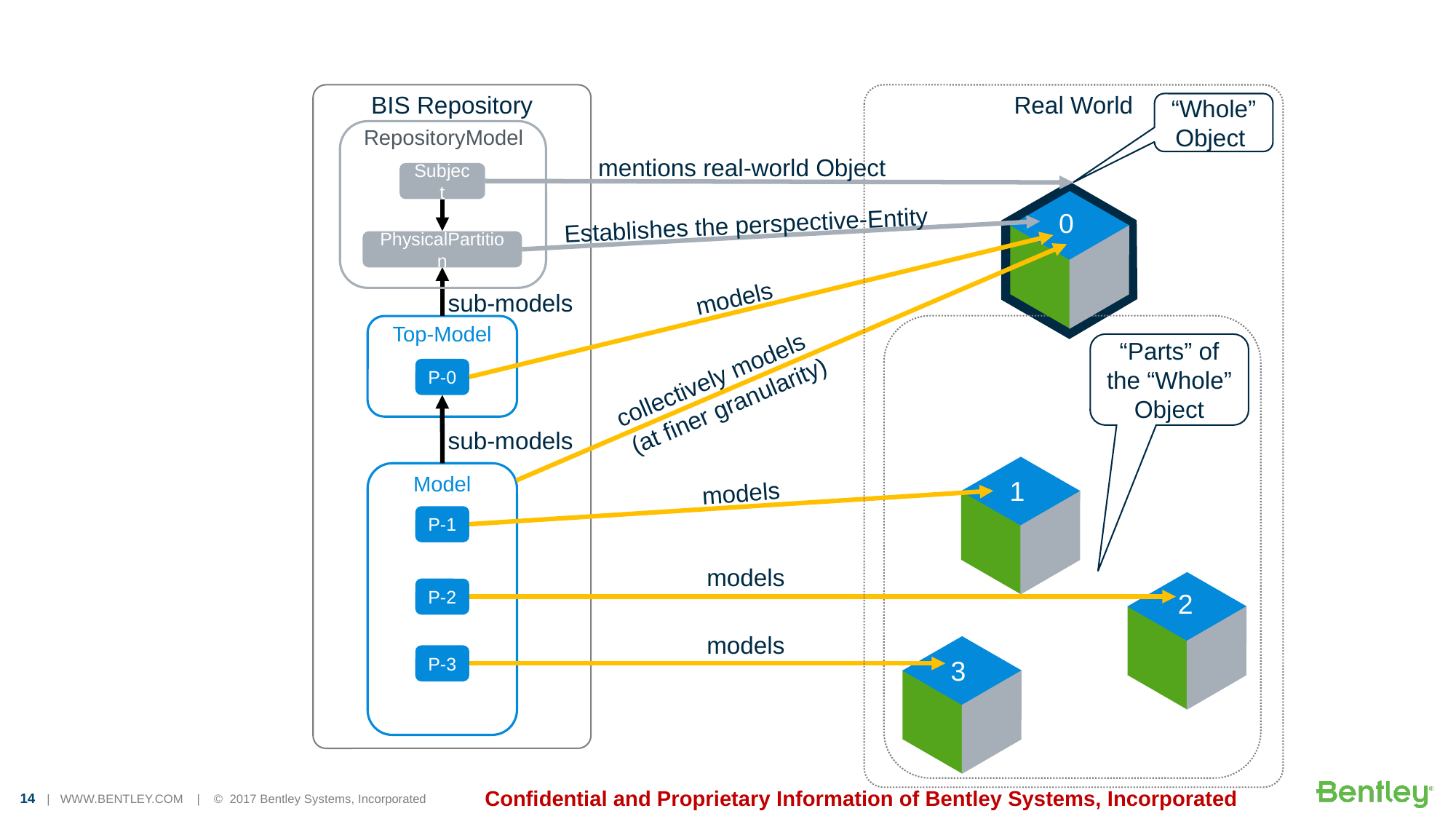

BIS Repository

Real World

“Whole” Object
RepositoryModel

mentions real-world Object
Subject

0

Establishes the perspective-Entity
PhysicalPartition
models
sub-models
Top-Model

“Parts” of the “Whole” Object
P-0
collectively models
(at finer granularity)
sub-models

Model
1
models
P-1
models

P-2
2
models

P-3
3